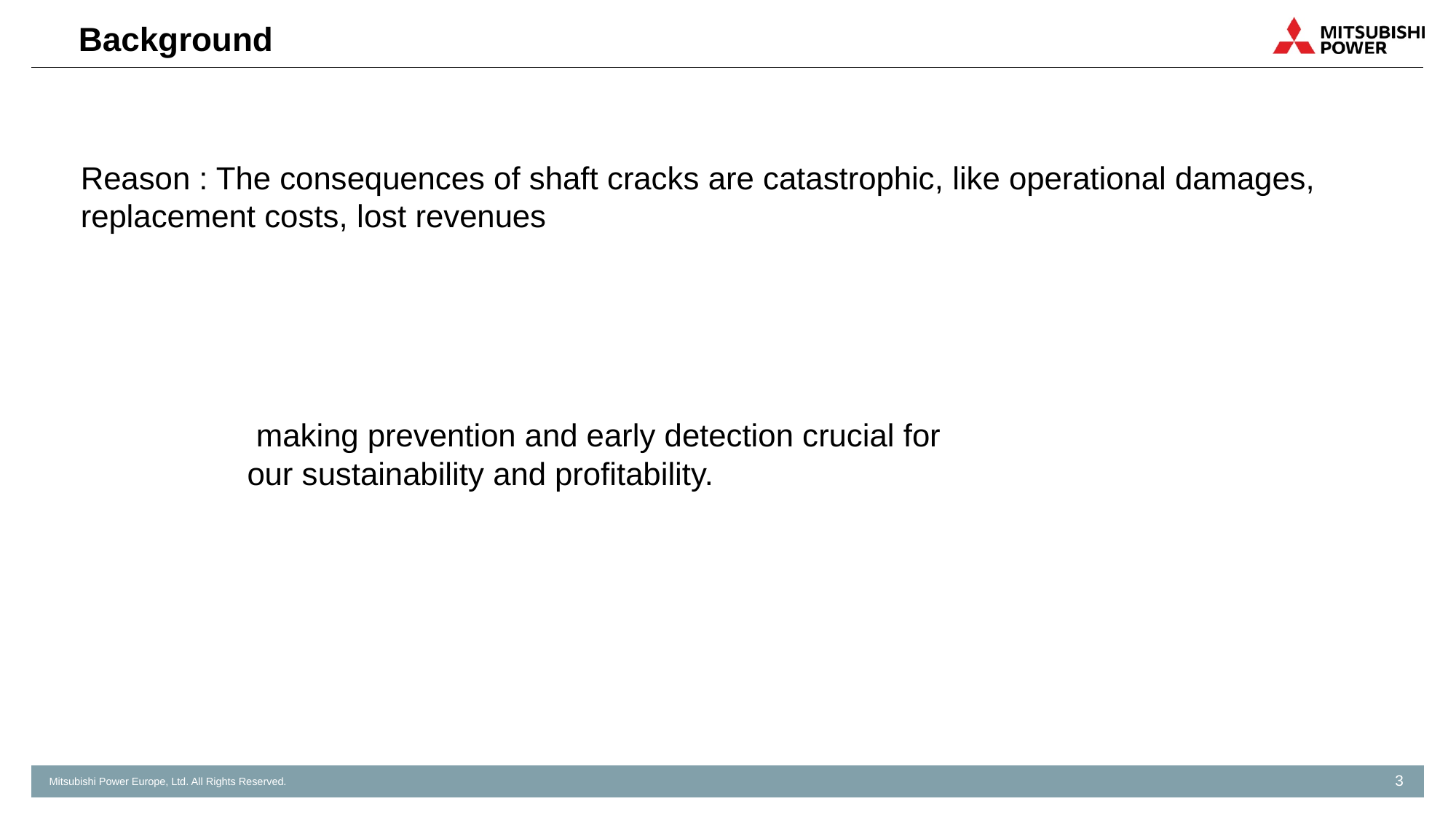

# Background
Reason : The consequences of shaft cracks are catastrophic, like operational damages, replacement costs, lost revenues
 making prevention and early detection crucial for our sustainability and profitability.